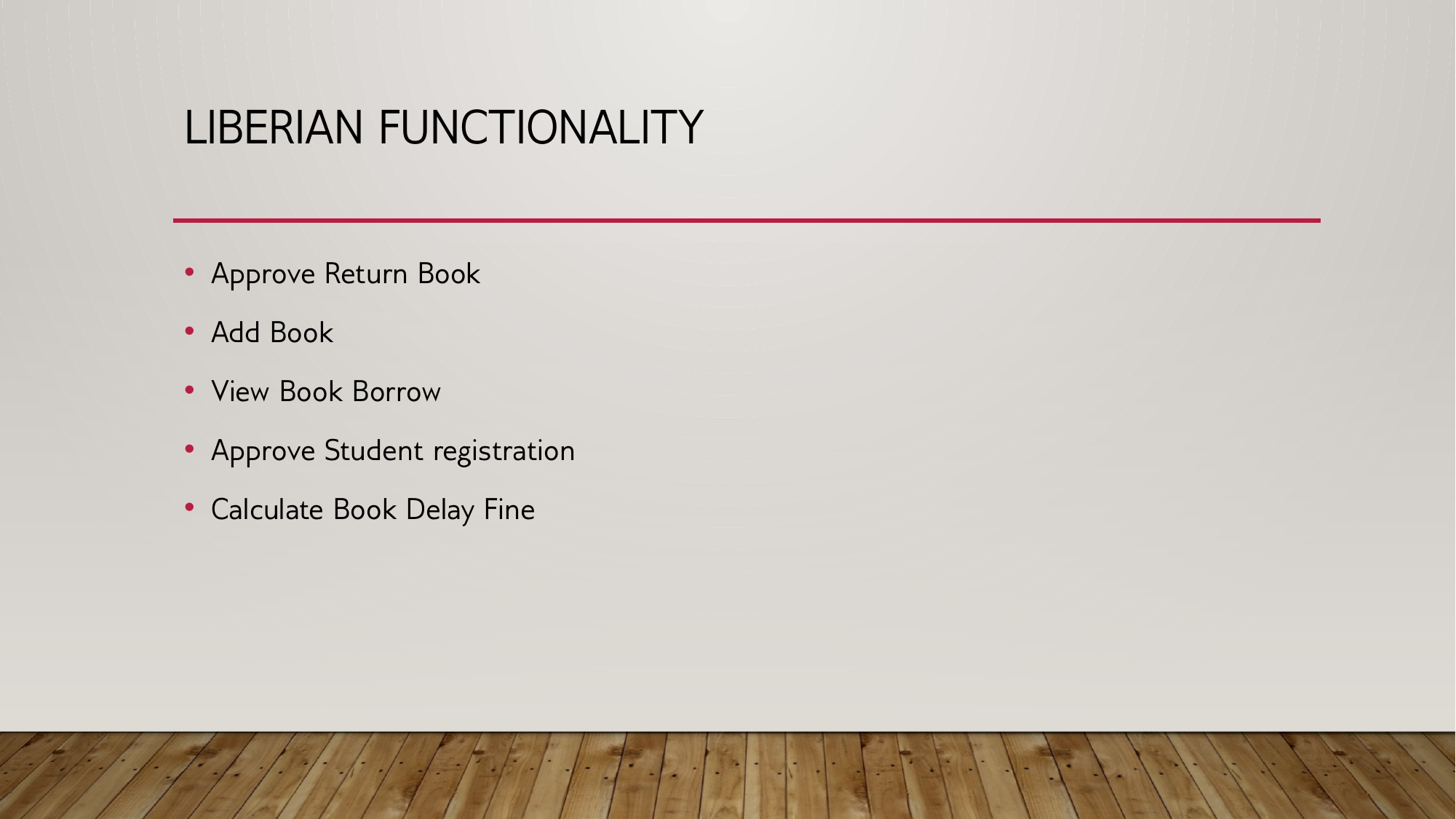

# Liberian Functionality
Approve Return Book
Add Book
View Book Borrow
Approve Student registration
Calculate Book Delay Fine